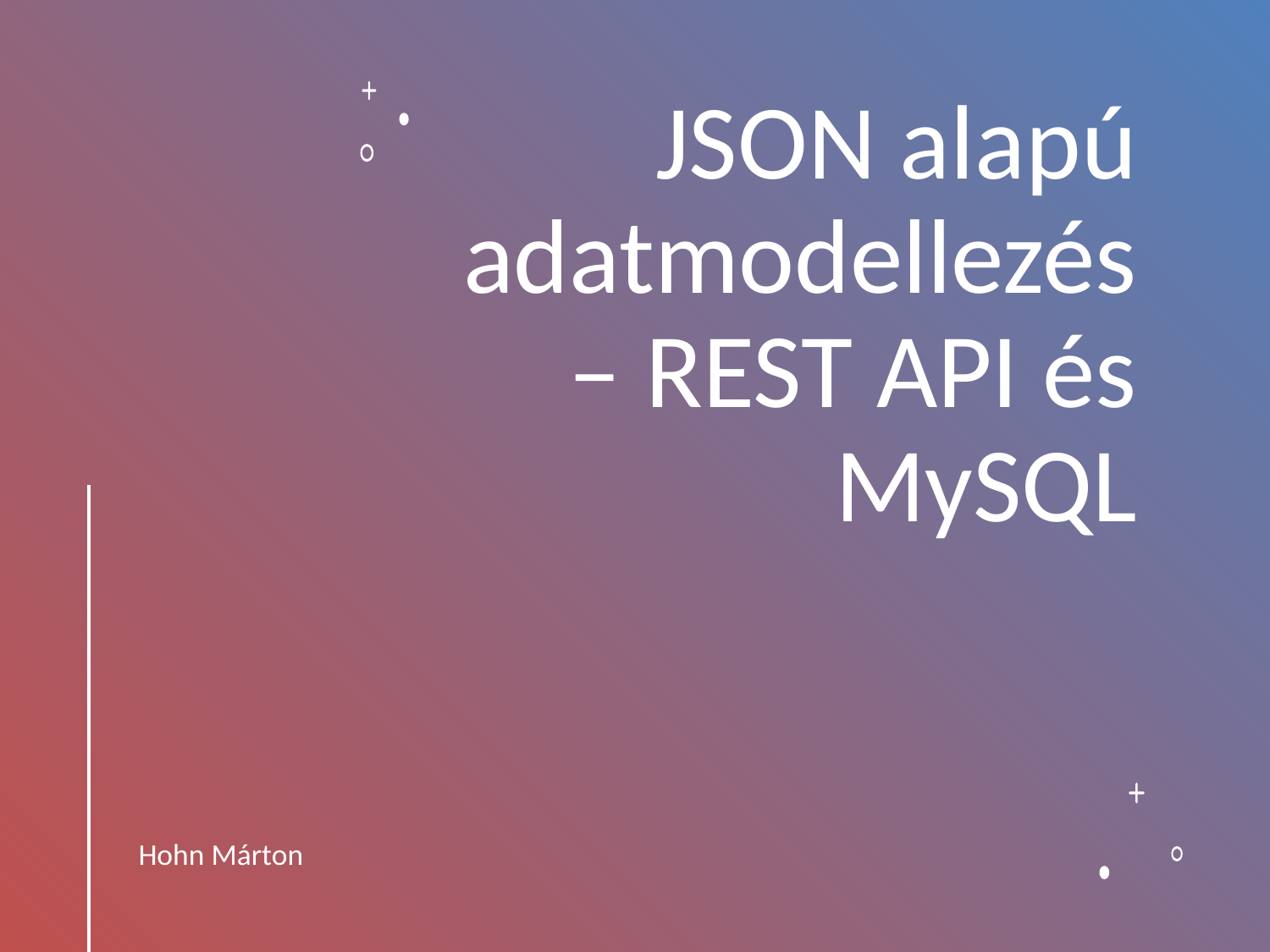

# JSON alapú adatmodellezés – REST API és MySQL

Hohn Márton